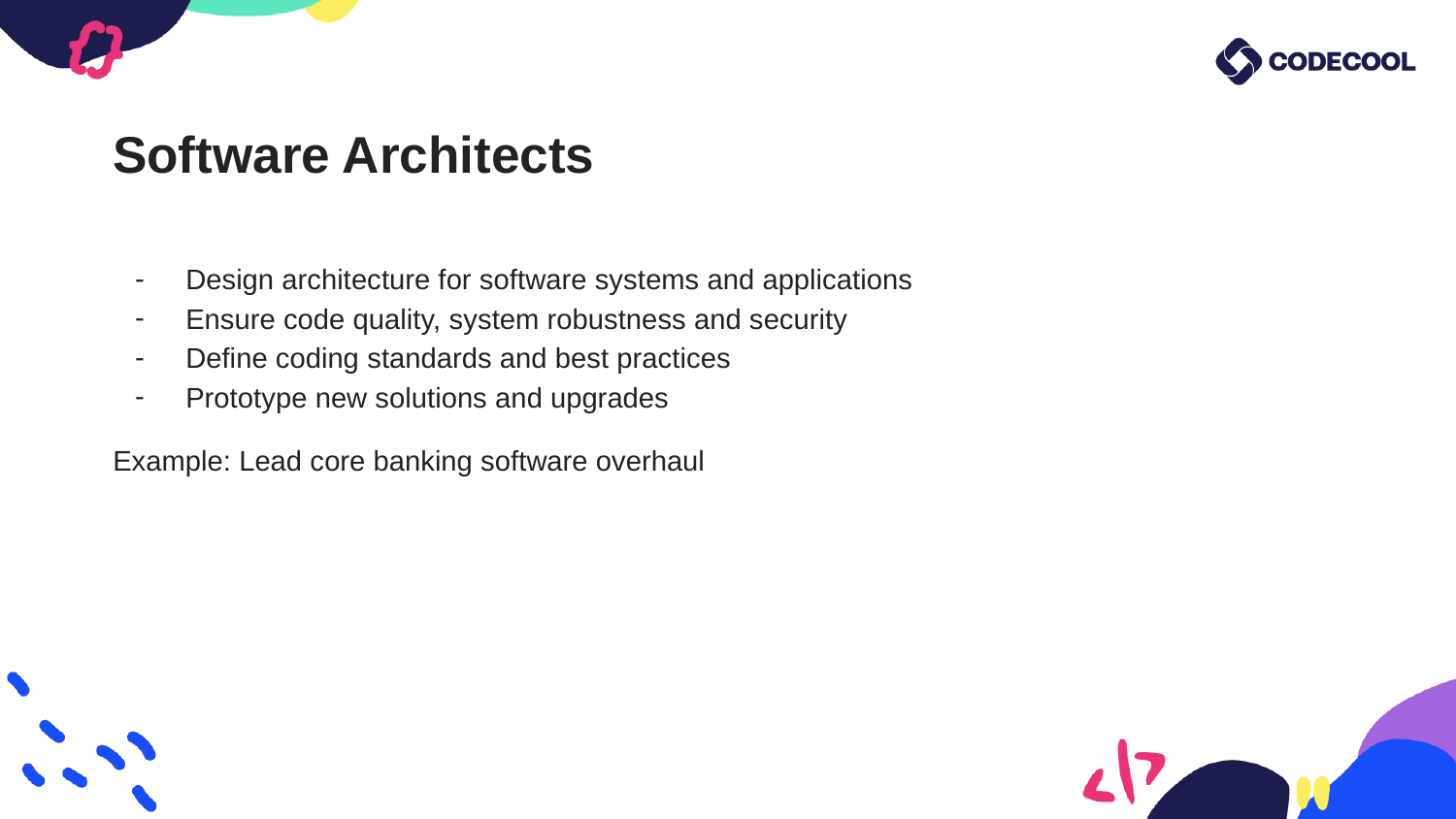

# Software Architects
Design architecture for software systems and applications
Ensure code quality, system robustness and security
Define coding standards and best practices
Prototype new solutions and upgrades
Example: Lead core banking software overhaul